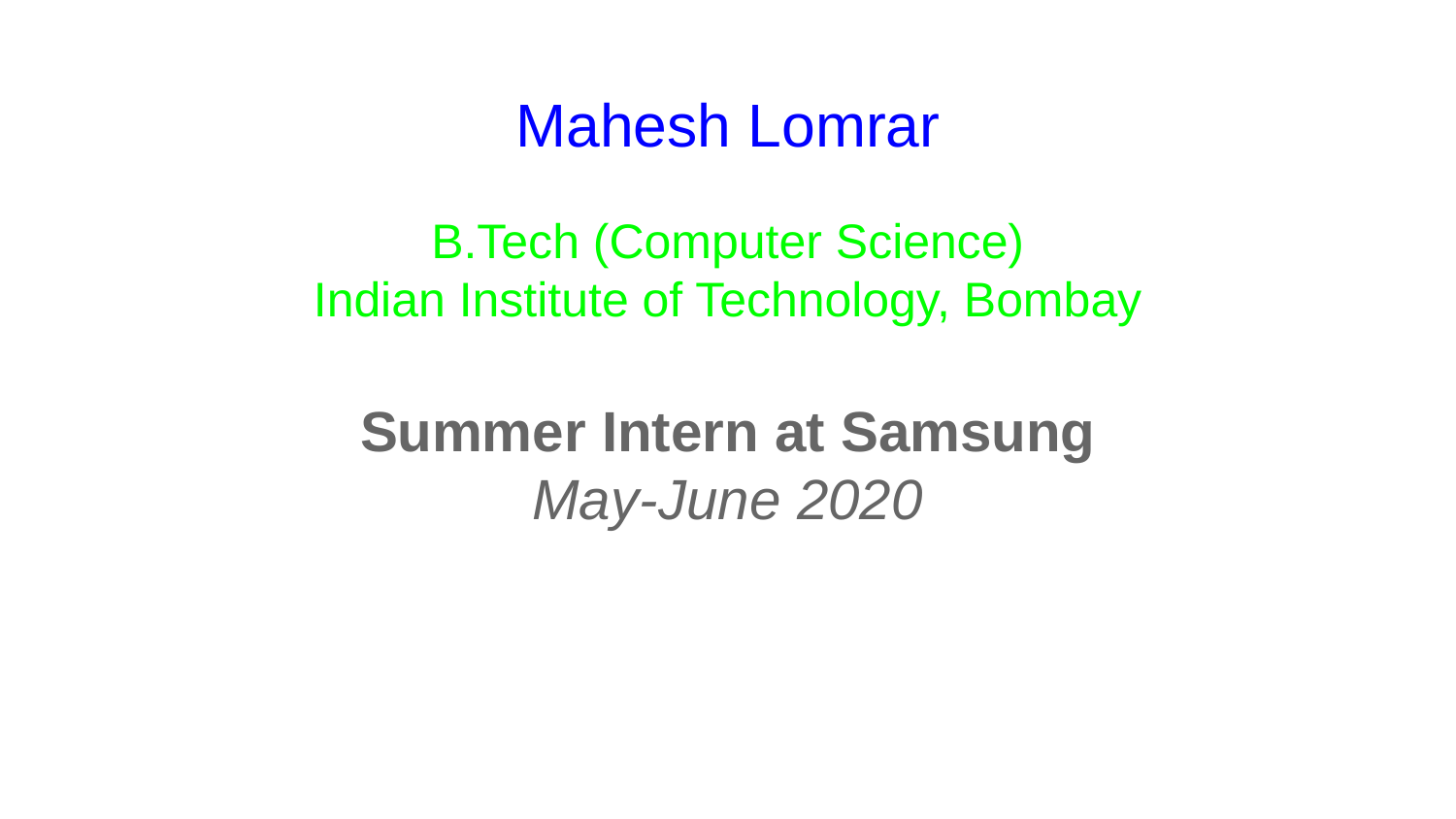

# Mahesh Lomrar

B.Tech (Computer Science)
Indian Institute of Technology, Bombay

Summer Intern at Samsung
May-June 2020